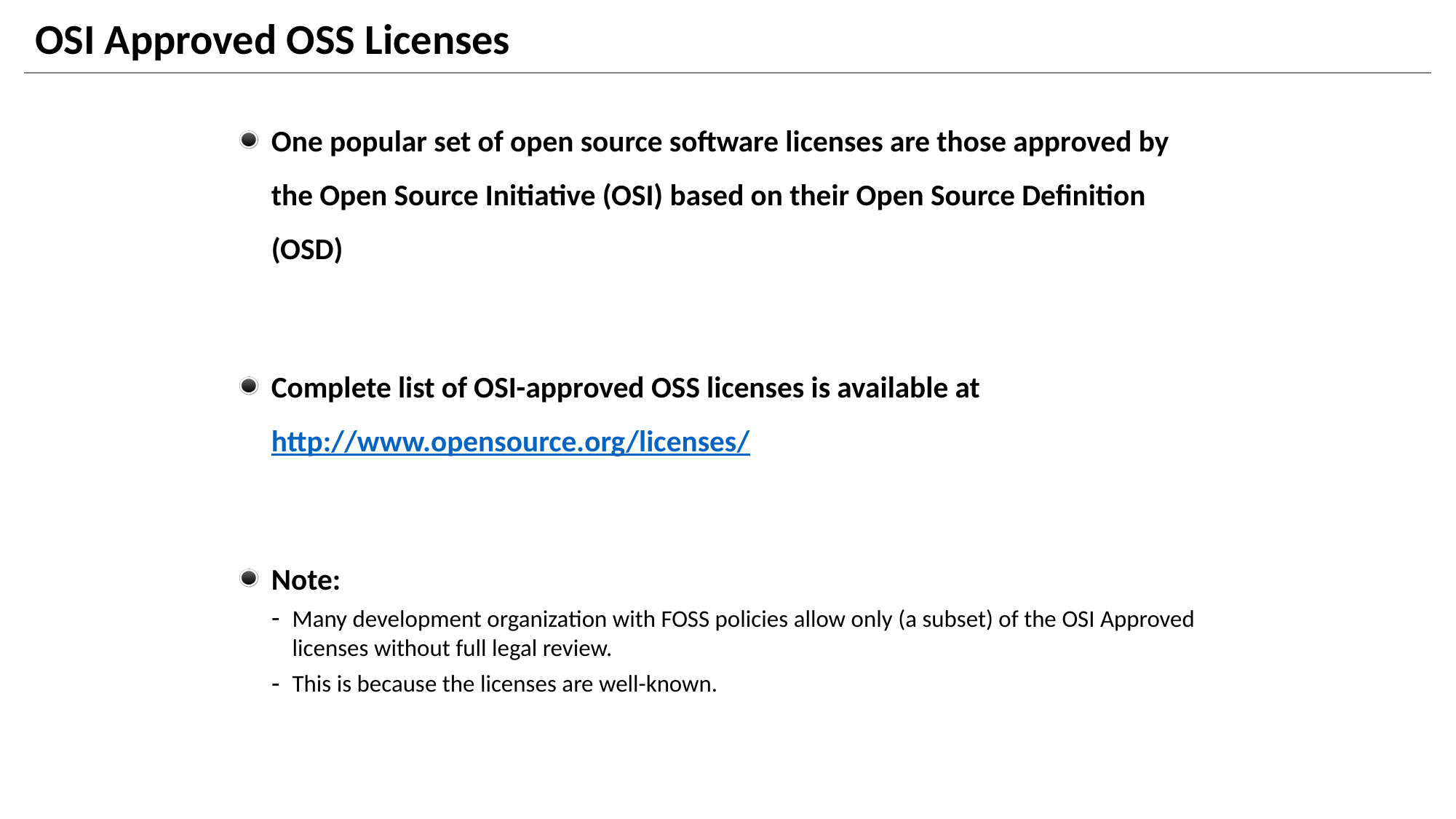

# OSI Approved OSS Licenses
One popular set of open source software licenses are those approved by the Open Source Initiative (OSI) based on their Open Source Definition (OSD)

Complete list of OSI-approved OSS licenses is available at http://www.opensource.org/licenses/

Note:
Many development organization with FOSS policies allow only (a subset) of the OSI Approved licenses without full legal review.
This is because the licenses are well-known.